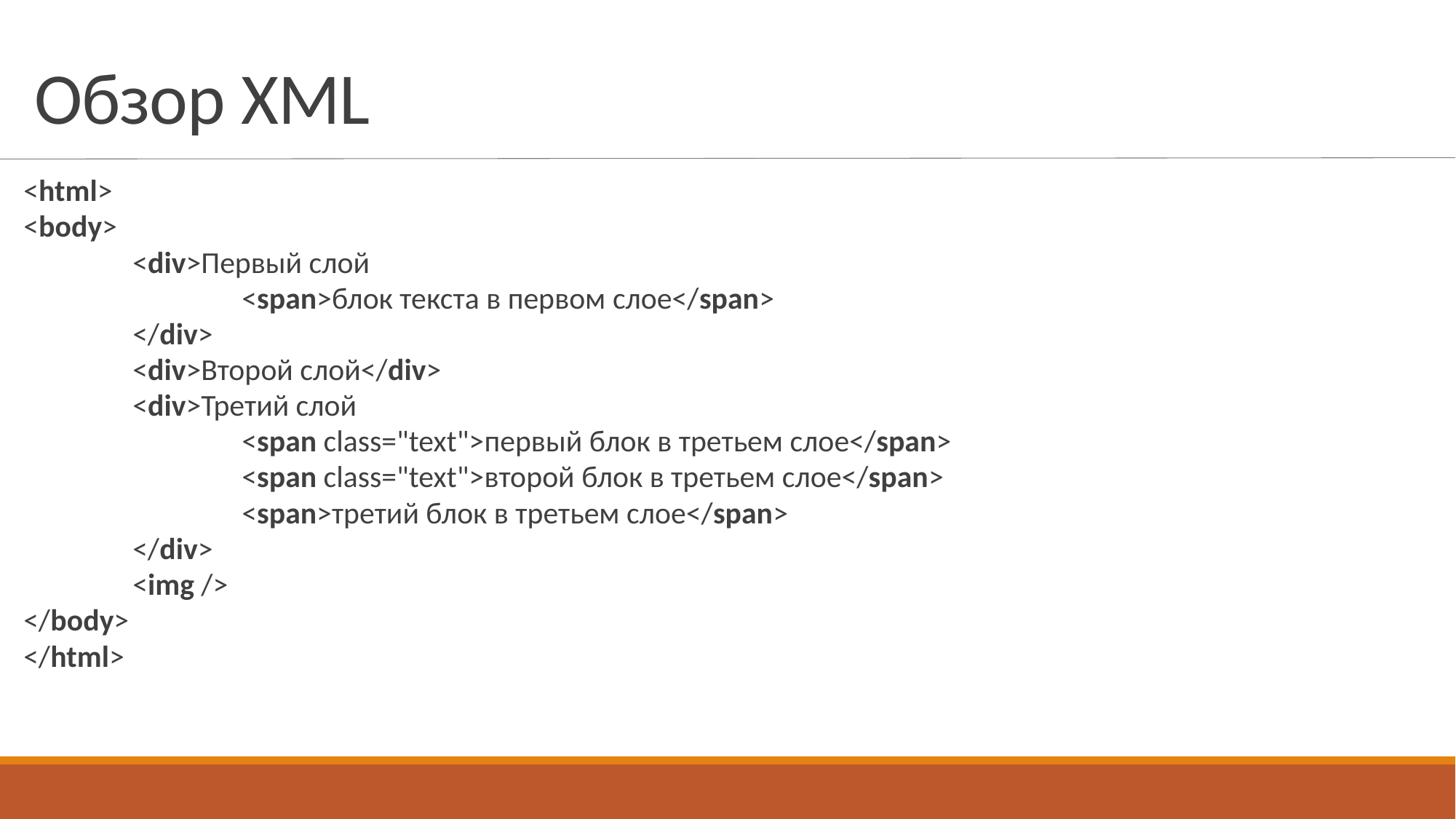

# Обзор XML
<html>
<body>
	<div>Первый слой
		<span>блок текста в первом слое</span>
	</div>
	<div>Второй слой</div>
	<div>Третий слой
		<span class="text">первый блок в третьем слое</span>
		<span class="text">второй блок в третьем слое</span>
		<span>третий блок в третьем слое</span>
	</div>
	<img />
</body>
</html>